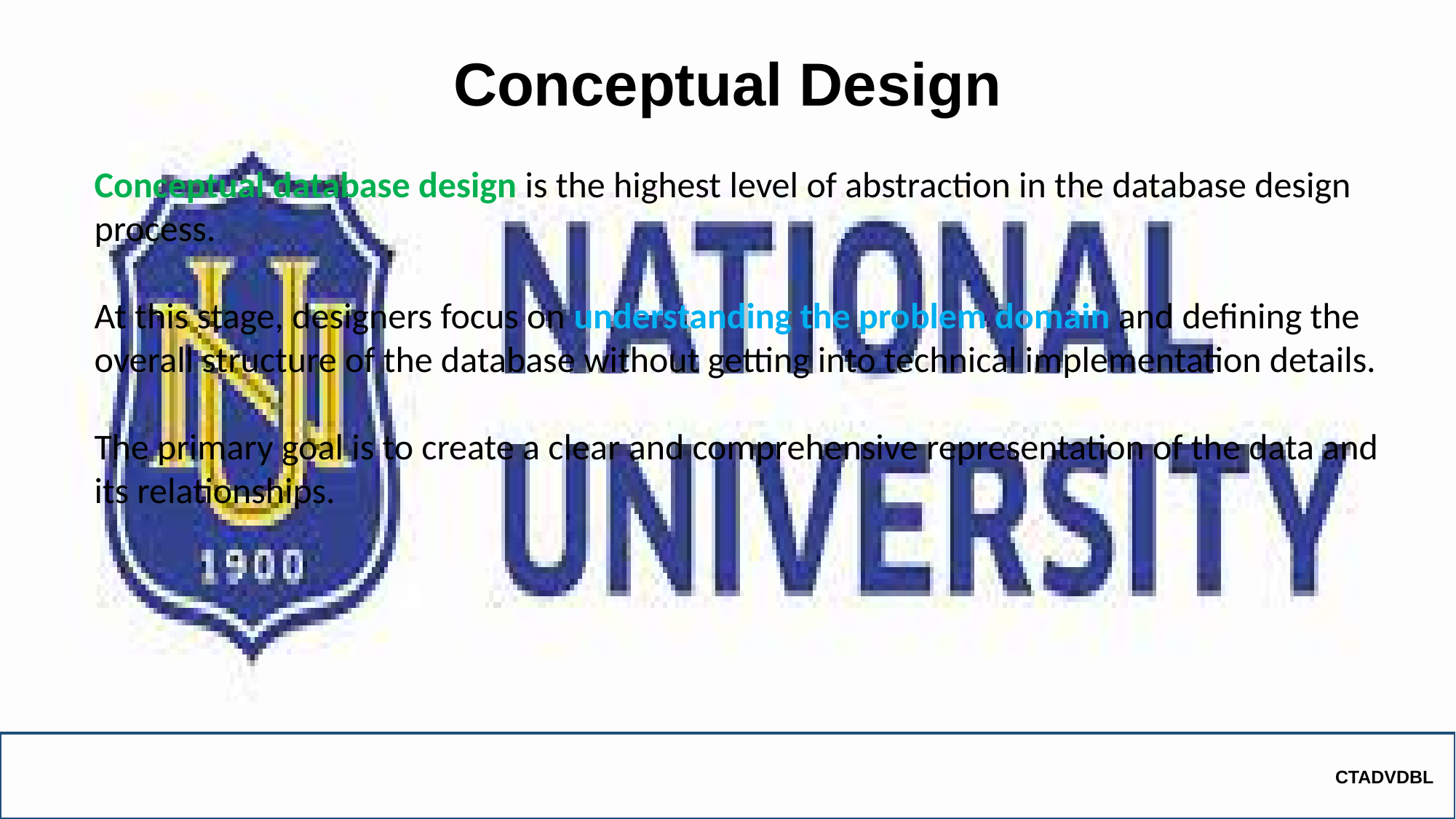

# Conceptual Design
Conceptual database design is the highest level of abstraction in the database design process.

At this stage, designers focus on understanding the problem domain and defining the overall structure of the database without getting into technical implementation details.

The primary goal is to create a clear and comprehensive representation of the data and its relationships.
CTADVDBL